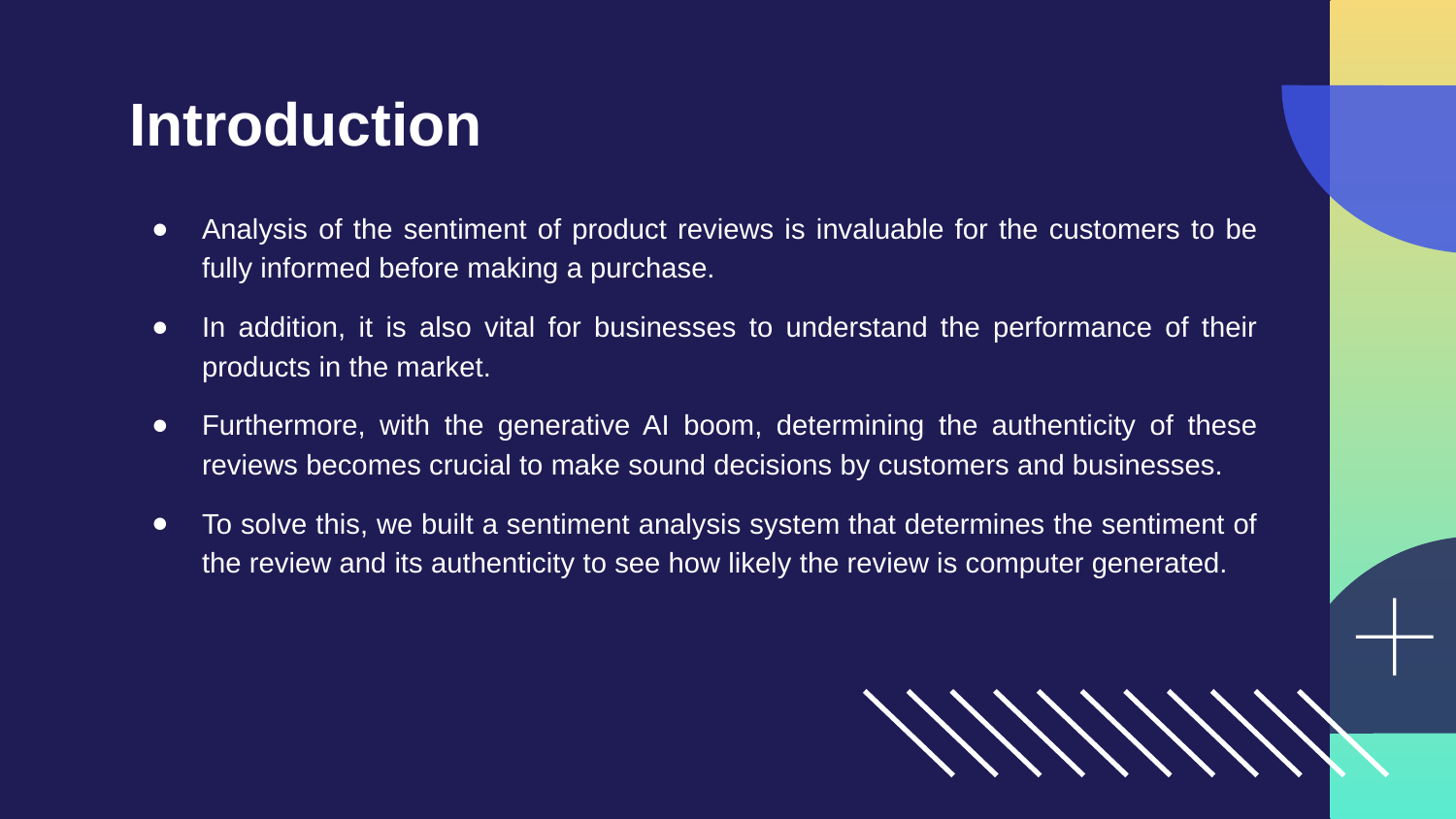

# Introduction
Analysis of the sentiment of product reviews is invaluable for the customers to be fully informed before making a purchase.
In addition, it is also vital for businesses to understand the performance of their products in the market.
Furthermore, with the generative AI boom, determining the authenticity of these reviews becomes crucial to make sound decisions by customers and businesses.
To solve this, we built a sentiment analysis system that determines the sentiment of the review and its authenticity to see how likely the review is computer generated.